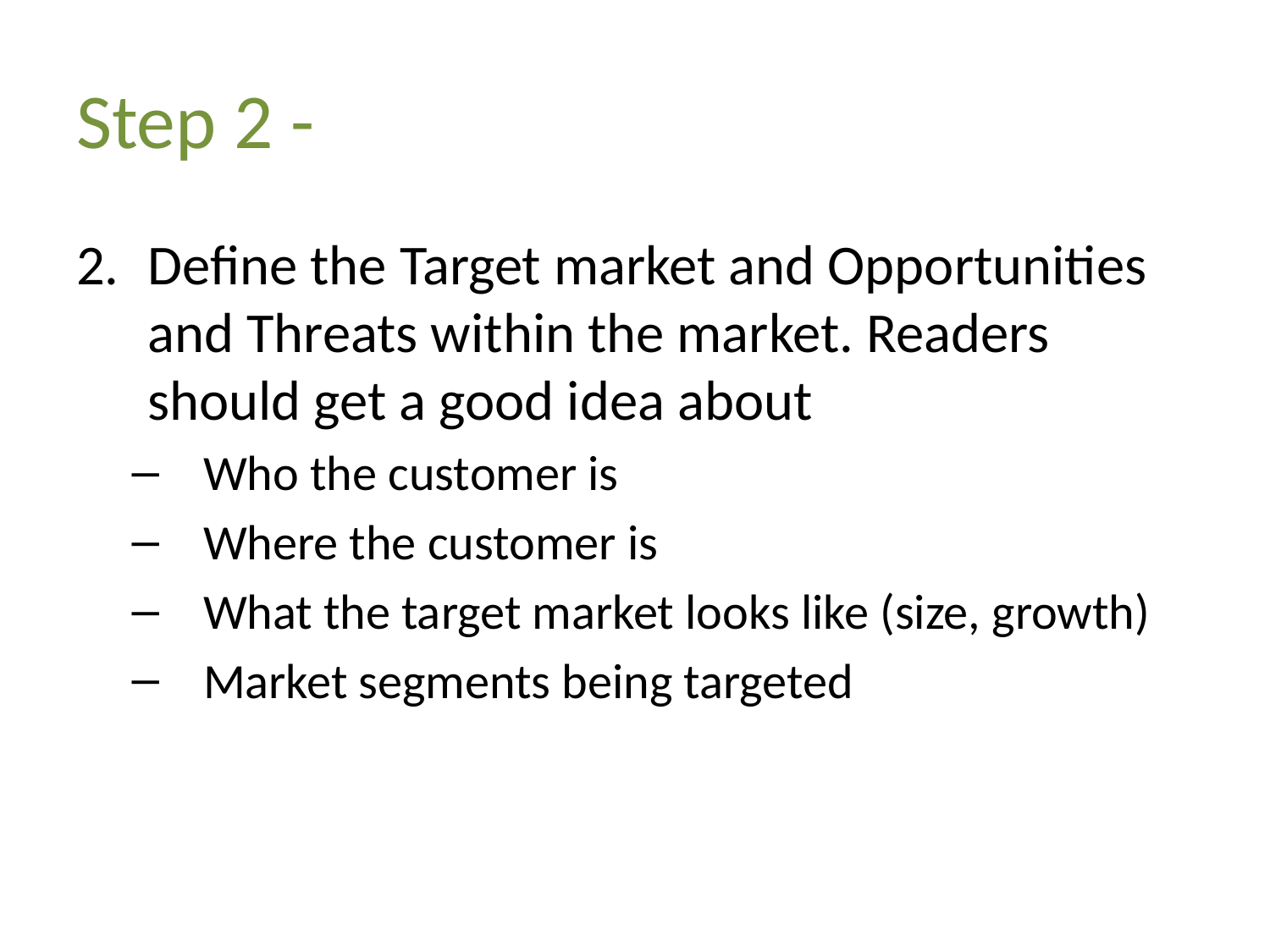

# Step 2 -
Define the Target market and Opportunities and Threats within the market. Readers should get a good idea about
Who the customer is
Where the customer is
What the target market looks like (size, growth)
Market segments being targeted